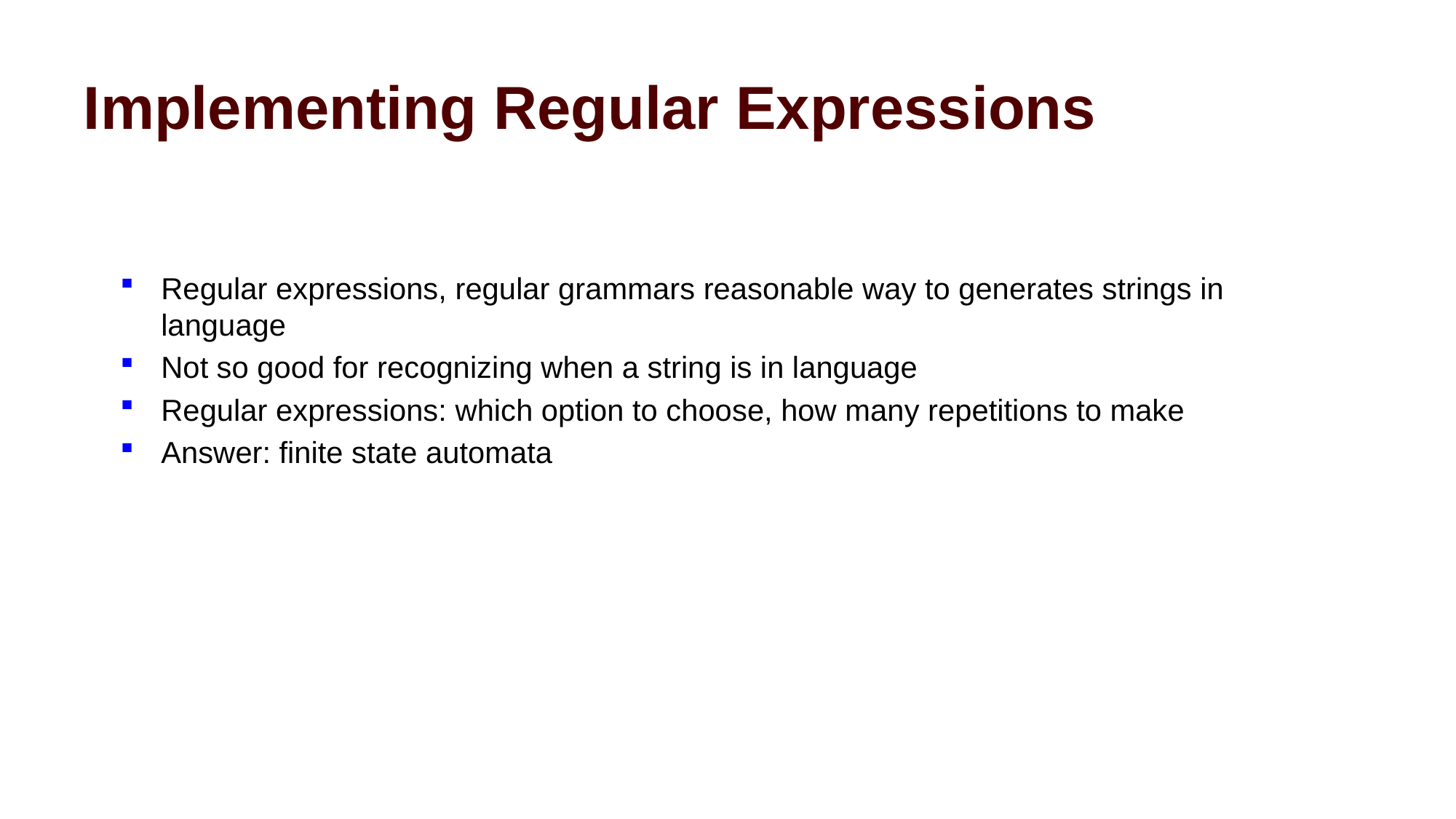

# Implementing Regular Expressions
Regular expressions, regular grammars reasonable way to generates strings in language
Not so good for recognizing when a string is in language
Regular expressions: which option to choose, how many repetitions to make
Answer: finite state automata